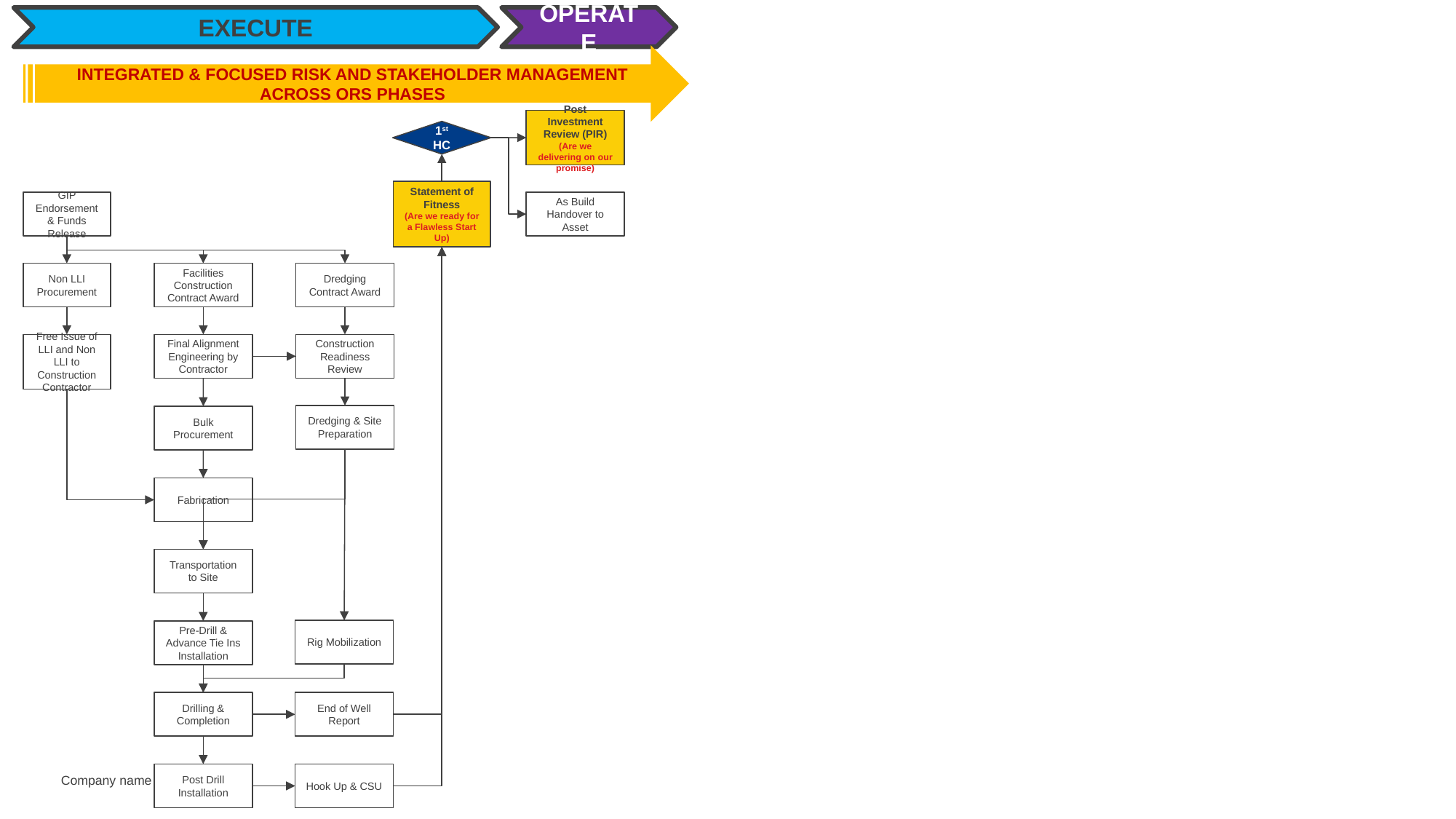

EXECUTE
OPERATE
INTEGRATED & FOCUSED RISK AND STAKEHOLDER MANAGEMENT ACROSS ORS PHASES
Post Investment Review (PIR)
(Are we delivering on our promise)
1st HC
Statement of Fitness
(Are we ready for a Flawless Start Up)
GIP Endorsement & Funds Release
As Build Handover to Asset
Non LLI Procurement
Facilities Construction Contract Award
Dredging Contract Award
Free Issue of LLI and Non LLI to Construction Contractor
Final Alignment Engineering by Contractor
Construction Readiness Review
Dredging & Site Preparation
Bulk Procurement
Fabrication
Transportation to Site
Rig Mobilization
Pre-Drill & Advance Tie Ins Installation
Drilling & Completion
End of Well Report
Post Drill Installation
Hook Up & CSU